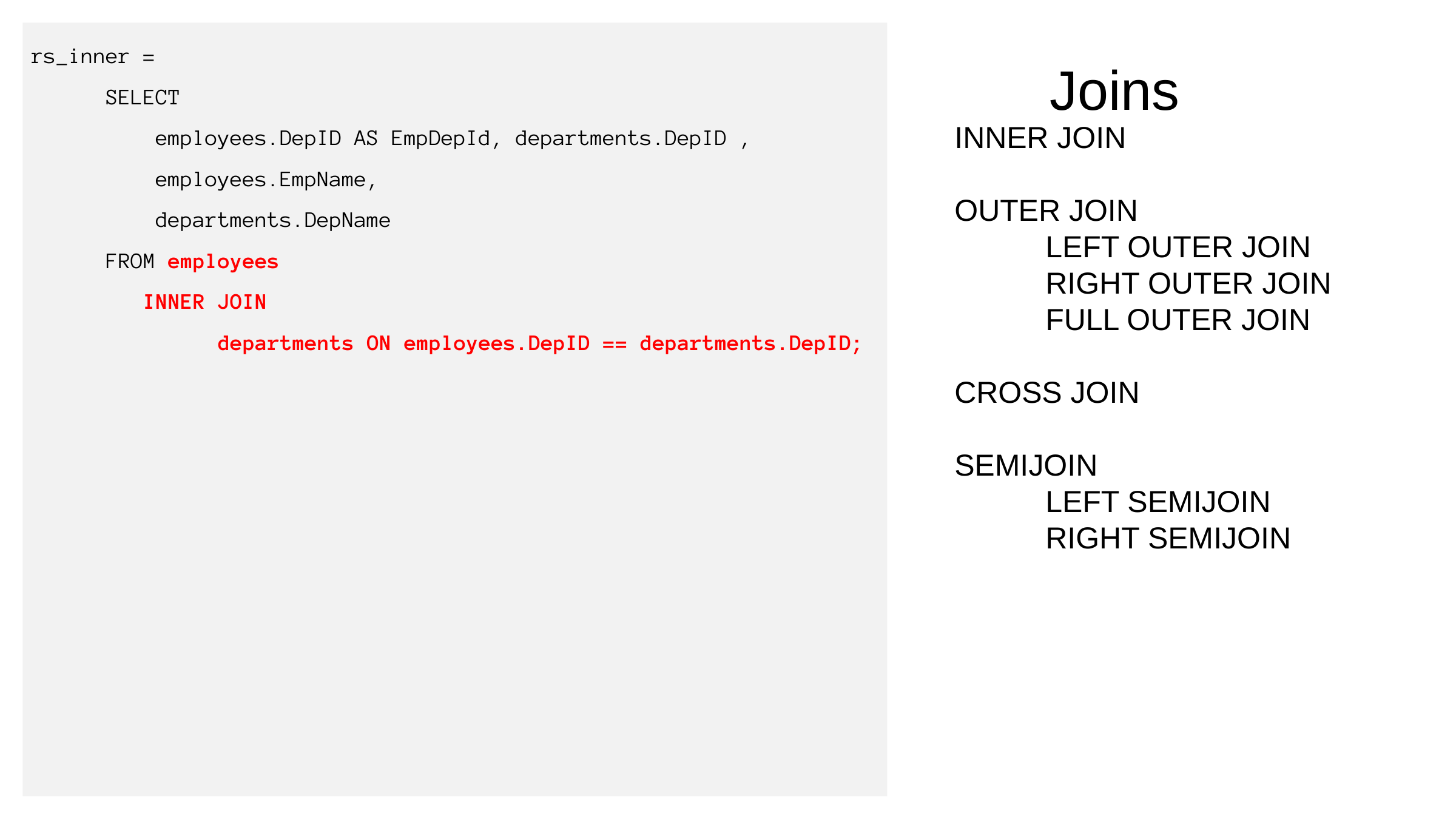

rs_inner =
      SELECT
          employees.DepID AS EmpDepId, departments.DepID ,
          employees.EmpName,
          departments.DepName
      FROM employees
         INNER JOIN
               departments ON employees.DepID == departments.DepID;
# Joins
INNER JOIN

OUTER JOIN
	LEFT OUTER JOIN
	RIGHT OUTER JOIN
	FULL OUTER JOIN

CROSS JOIN

SEMIJOIN
	LEFT SEMIJOIN
	RIGHT SEMIJOIN